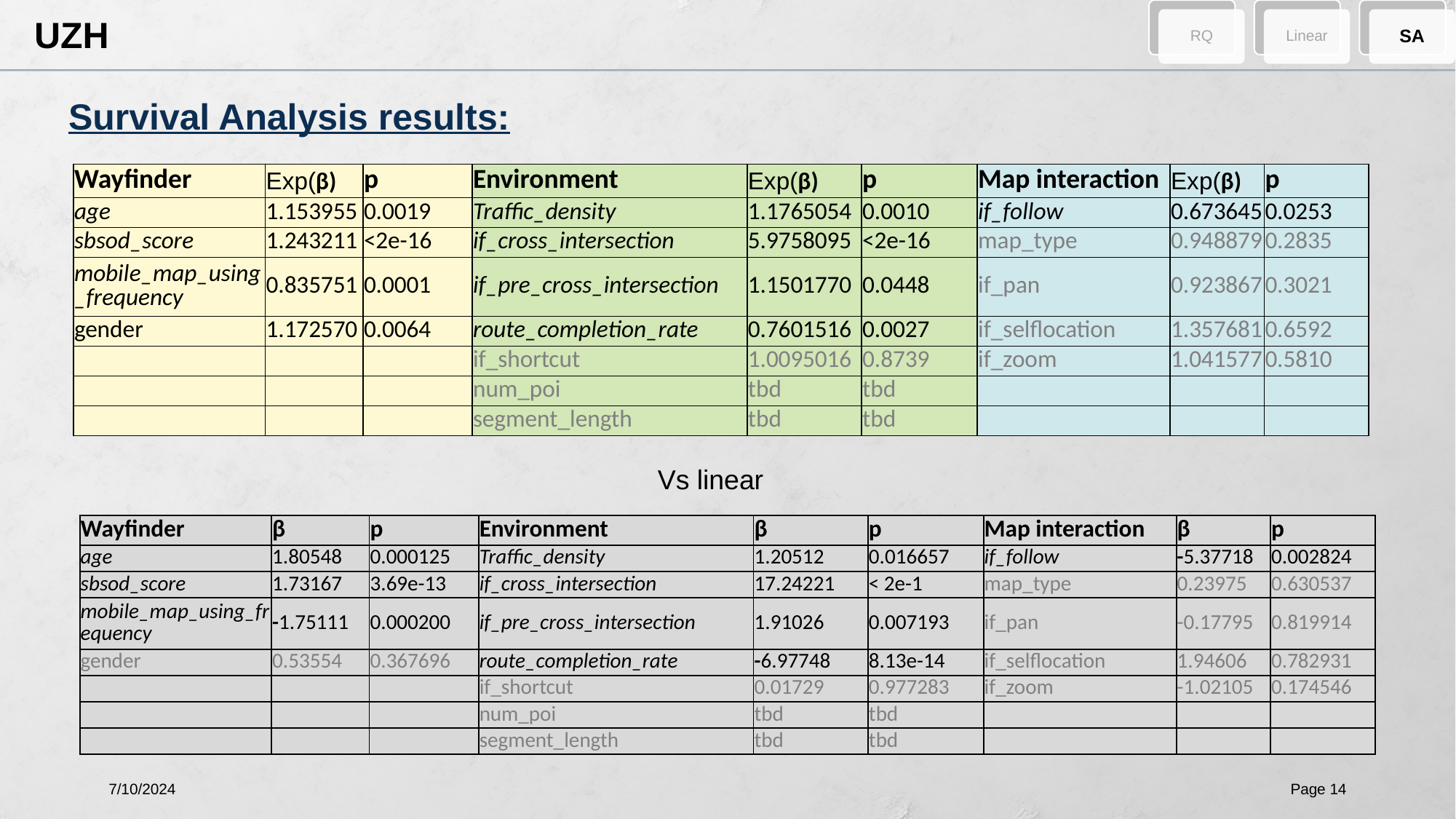

RQ
Linear
SA
Survival Analysis results:
| Wayfinder | Exp(β) | p | Environment | Exp(β) | p | Map interaction | Exp(β) | p |
| --- | --- | --- | --- | --- | --- | --- | --- | --- |
| age | 1.153955 | 0.0019 | Traffic\_density | 1.1765054 | 0.0010 | if\_follow | 0.673645 | 0.0253 |
| sbsod\_score | 1.243211 | <2e-16 | if\_cross\_intersection | 5.9758095 | <2e-16 | map\_type | 0.948879 | 0.2835 |
| mobile\_map\_using\_frequency | 0.835751 | 0.0001 | if\_pre\_cross\_intersection | 1.1501770 | 0.0448 | if\_pan | 0.923867 | 0.3021 |
| gender | 1.172570 | 0.0064 | route\_completion\_rate | 0.7601516 | 0.0027 | if\_selflocation | 1.357681 | 0.6592 |
|  |  |  | if\_shortcut | 1.0095016 | 0.8739 | if\_zoom | 1.041577 | 0.5810 |
|  |  |  | num\_poi | tbd | tbd |  |  |  |
|  |  |  | segment\_length | tbd | tbd |  |  |  |
Vs linear
| Wayfinder | β | p | Environment | β | p | Map interaction | β | p |
| --- | --- | --- | --- | --- | --- | --- | --- | --- |
| age | 1.80548 | 0.000125 | Traffic\_density | 1.20512 | 0.016657 | if\_follow | -5.37718 | 0.002824 |
| sbsod\_score | 1.73167 | 3.69e-13 | if\_cross\_intersection | 17.24221 | < 2e-1 | map\_type | 0.23975 | 0.630537 |
| mobile\_map\_using\_frequency | -1.75111 | 0.000200 | if\_pre\_cross\_intersection | 1.91026 | 0.007193 | if\_pan | -0.17795 | 0.819914 |
| gender | 0.53554 | 0.367696 | route\_completion\_rate | -6.97748 | 8.13e-14 | if\_selflocation | 1.94606 | 0.782931 |
|  |  |  | if\_shortcut | 0.01729 | 0.977283 | if\_zoom | -1.02105 | 0.174546 |
|  |  |  | num\_poi | tbd | tbd |  |  |  |
|  |  |  | segment\_length | tbd | tbd |  |  |  |
7/10/2024
Page 14